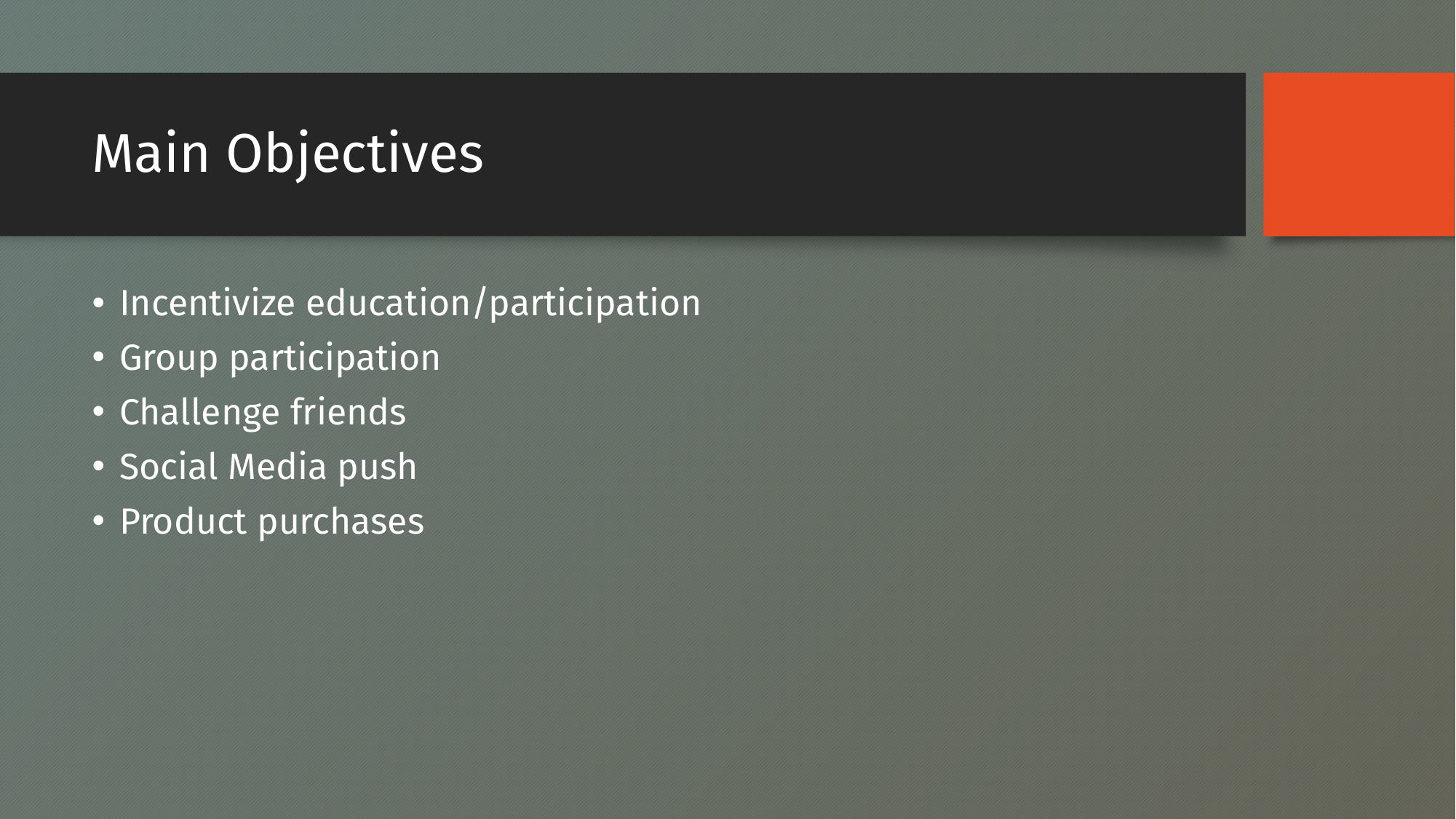

# Main Objectives
Incentivize education/participation
Group participation
Challenge friends
Social Media push
Product purchases